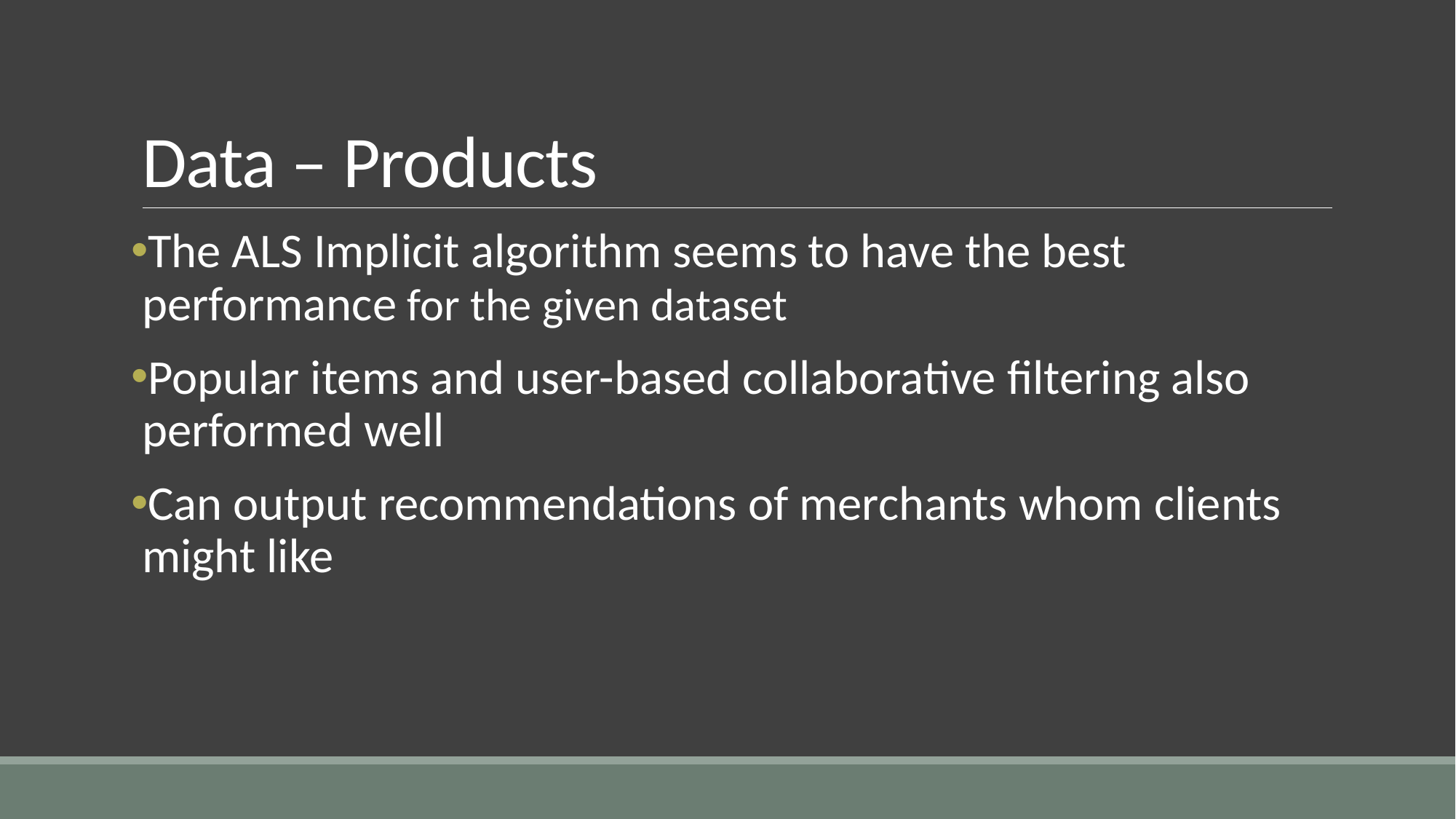

# Data – Products
The ALS Implicit algorithm seems to have the best performance for the given dataset
Popular items and user-based collaborative filtering also performed well
Can output recommendations of merchants whom clients might like